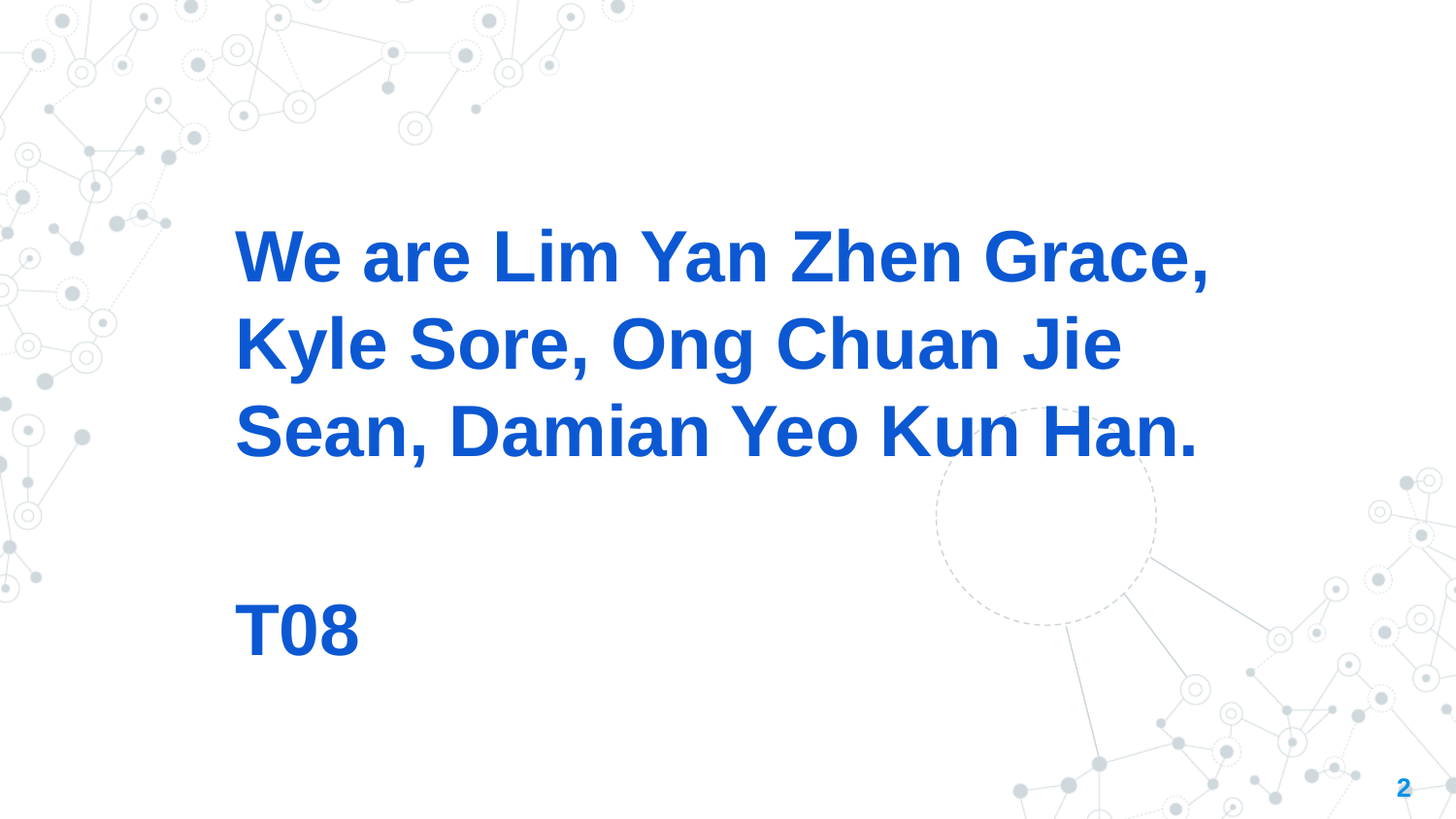

We are Lim Yan Zhen Grace, Kyle Sore, Ong Chuan Jie Sean, Damian Yeo Kun Han.

T08

2